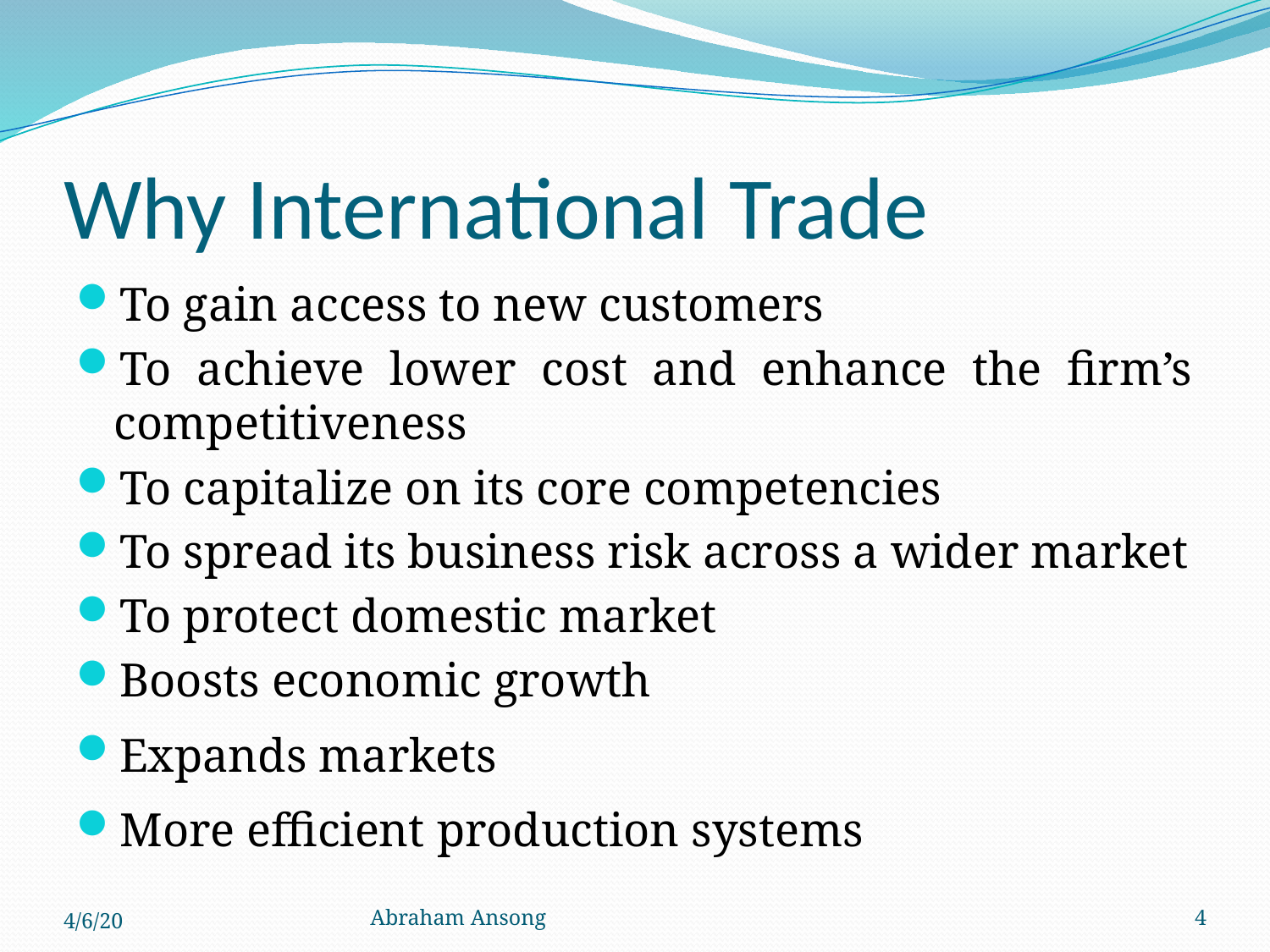

# Why International Trade
To gain access to new customers
To achieve lower cost and enhance the firm’s competitiveness
To capitalize on its core competencies
To spread its business risk across a wider market
To protect domestic market
Boosts economic growth
Expands markets
More efficient production systems

4/6/20
Abraham Ansong
4